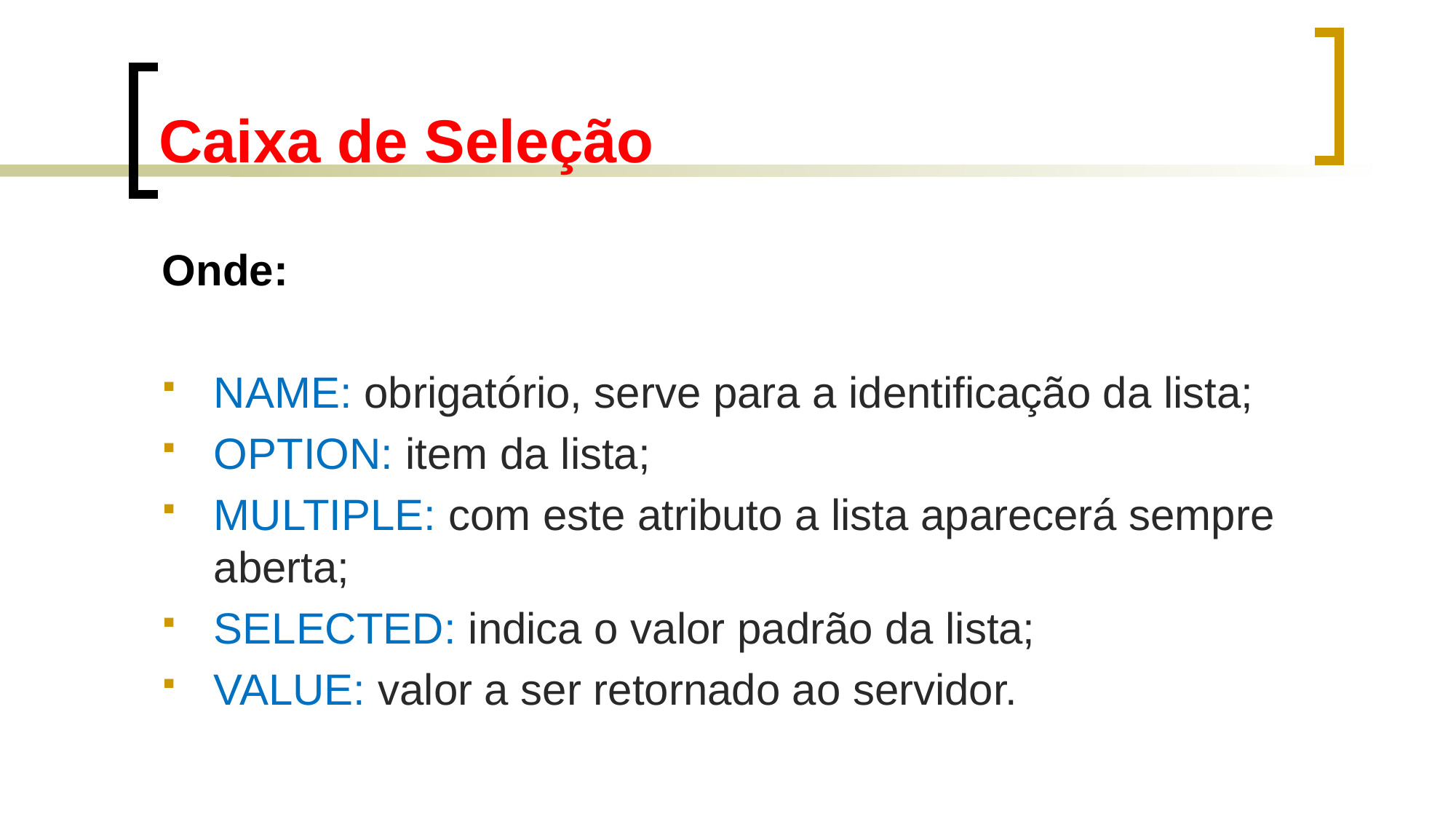

# Caixa de Seleção
Onde:

NAME: obrigatório, serve para a identificação da lista;
OPTION: item da lista;
MULTIPLE: com este atributo a lista aparecerá sempre aberta;
SELECTED: indica o valor padrão da lista;
VALUE: valor a ser retornado ao servidor.